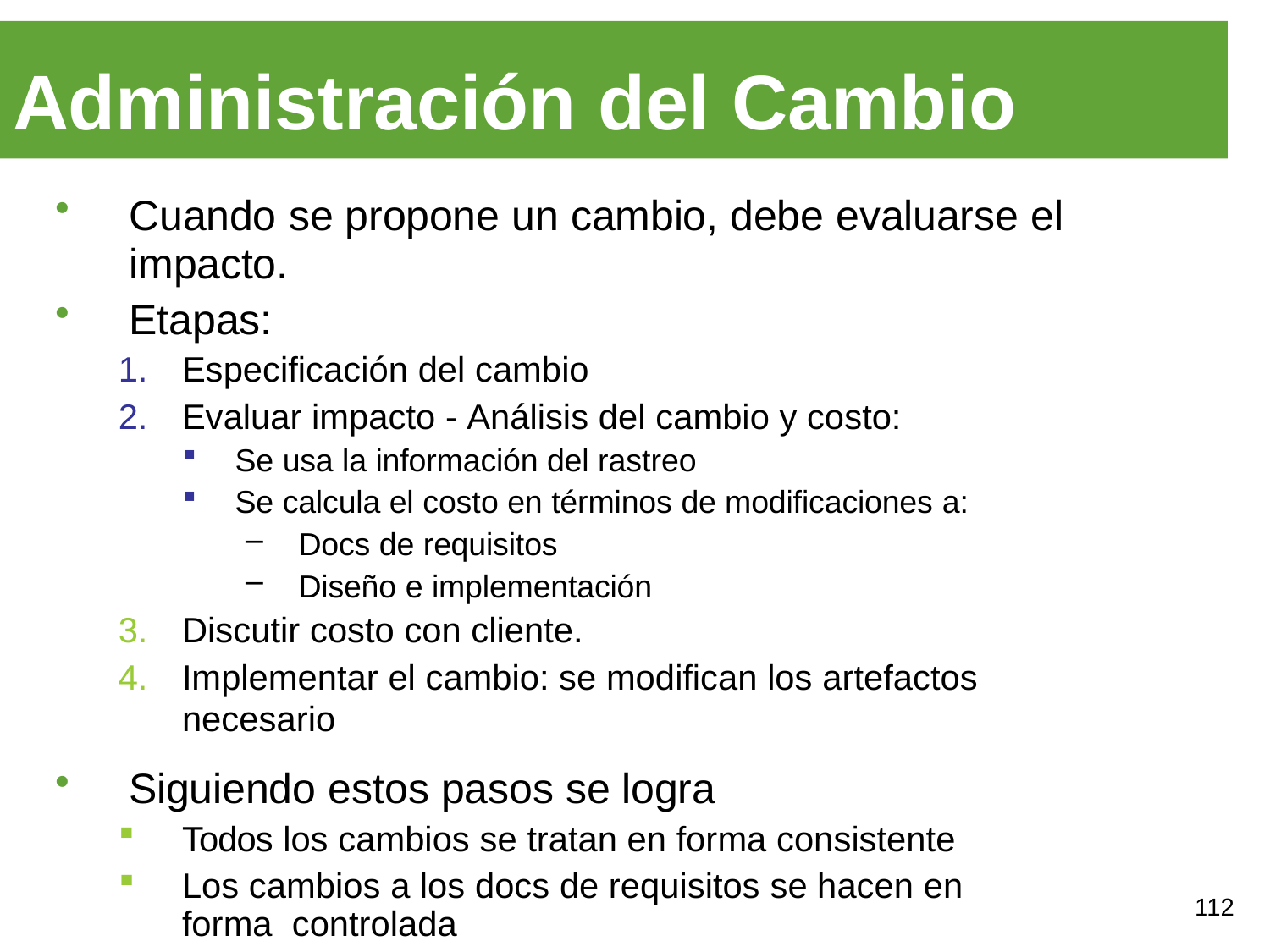

# Administración del Cambio
Cuando se propone un cambio, debe evaluarse el
impacto.
Etapas:
Especificación del cambio
Evaluar impacto - Análisis del cambio y costo:
Se usa la información del rastreo
Se calcula el costo en términos de modificaciones a:
Docs de requisitos
Diseño e implementación
Discutir costo con cliente.
Implementar el cambio: se modifican los artefactos necesario
Siguiendo estos pasos se logra
Todos los cambios se tratan en forma consistente
Los cambios a los docs de requisitos se hacen en forma  controlada
112